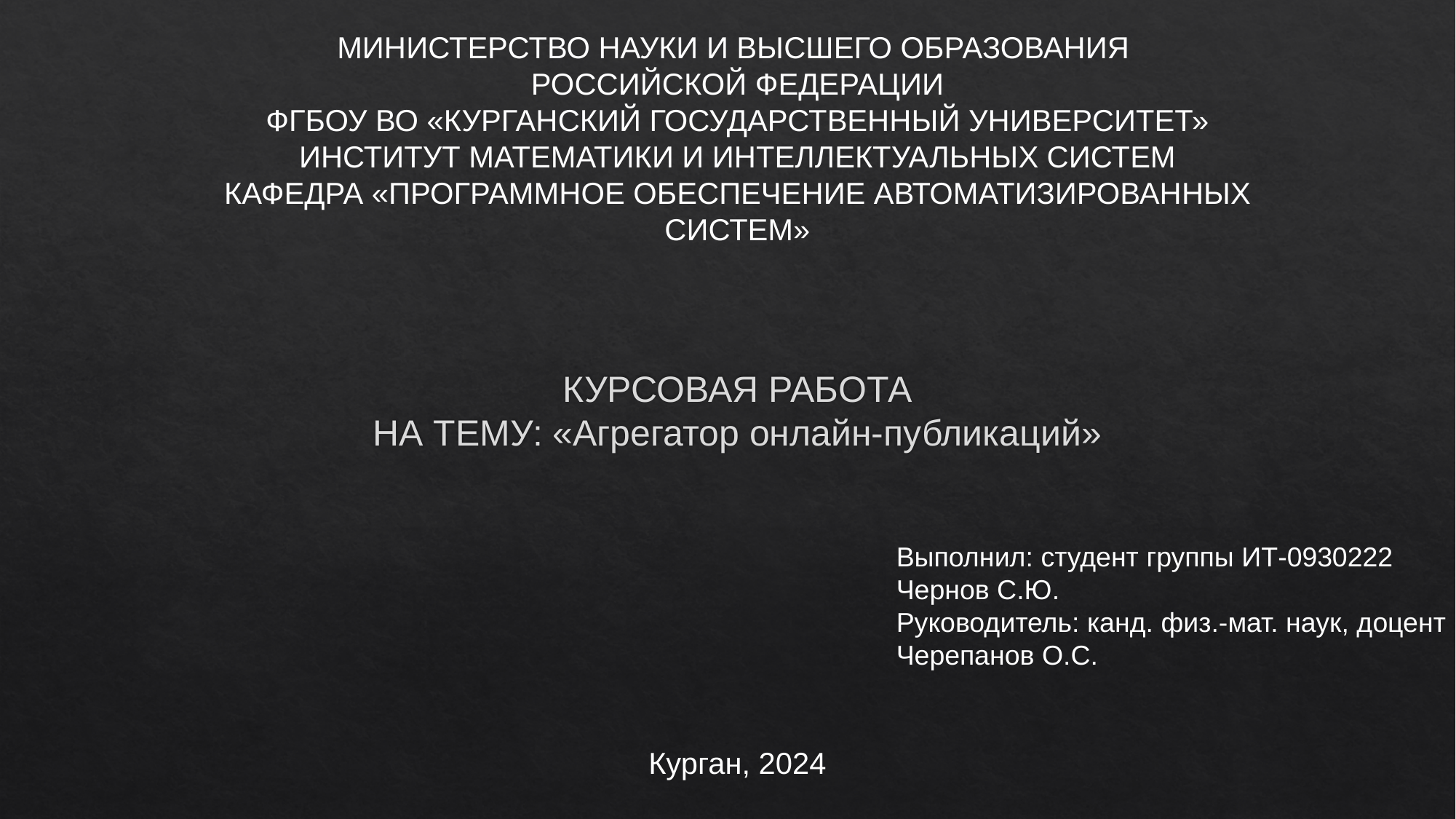

МИНИСТЕРСТВО НАУКИ И ВЫСШЕГО ОБРАЗОВАНИЯ
РОССИЙСКОЙ ФЕДЕРАЦИИ
ФГБОУ ВО «КУРГАНСКИЙ ГОСУДАРСТВЕННЫЙ УНИВЕРСИТЕТ»
ИНСТИТУТ МАТЕМАТИКИ И ИНТЕЛЛЕКТУАЛЬНЫХ СИСТЕМ
КАФЕДРА «ПРОГРАММНОЕ ОБЕСПЕЧЕНИЕ АВТОМАТИЗИРОВАННЫХ СИСТЕМ»
# КУРСОВАЯ РАБОТА НА ТЕМУ: «Агрегатор онлайн-публикаций»
Выполнил: студент группы ИТ-0930222
Чернов С.Ю.
Руководитель: канд. физ.-мат. наук, доцент
Черепанов О.С.
Курган, 2024